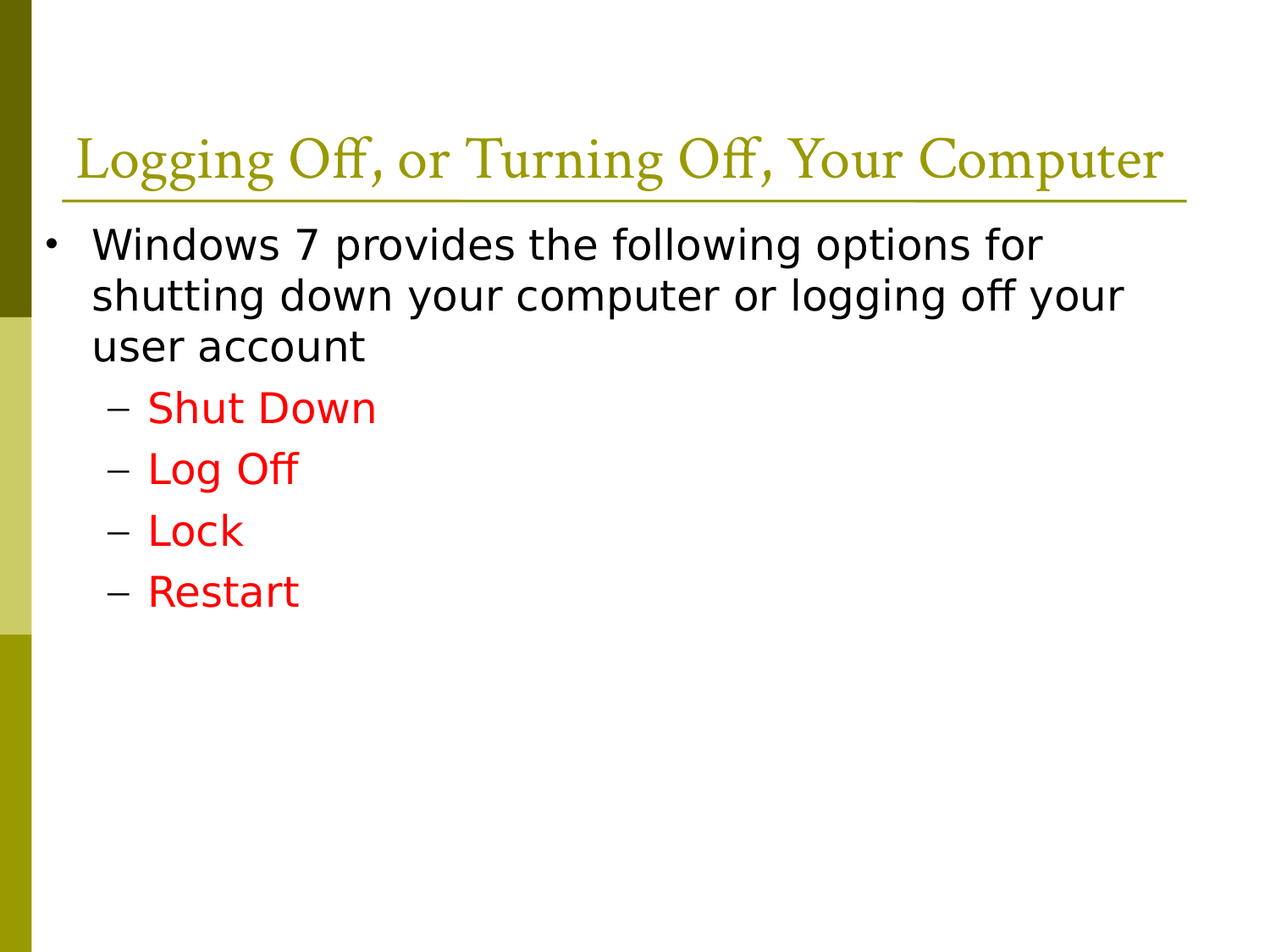

# Logging Off, or Turning Off, Your Computer
Windows 7 provides the following options for shutting down your computer or logging off your user account
Shut Down
Log Off
Lock
Restart